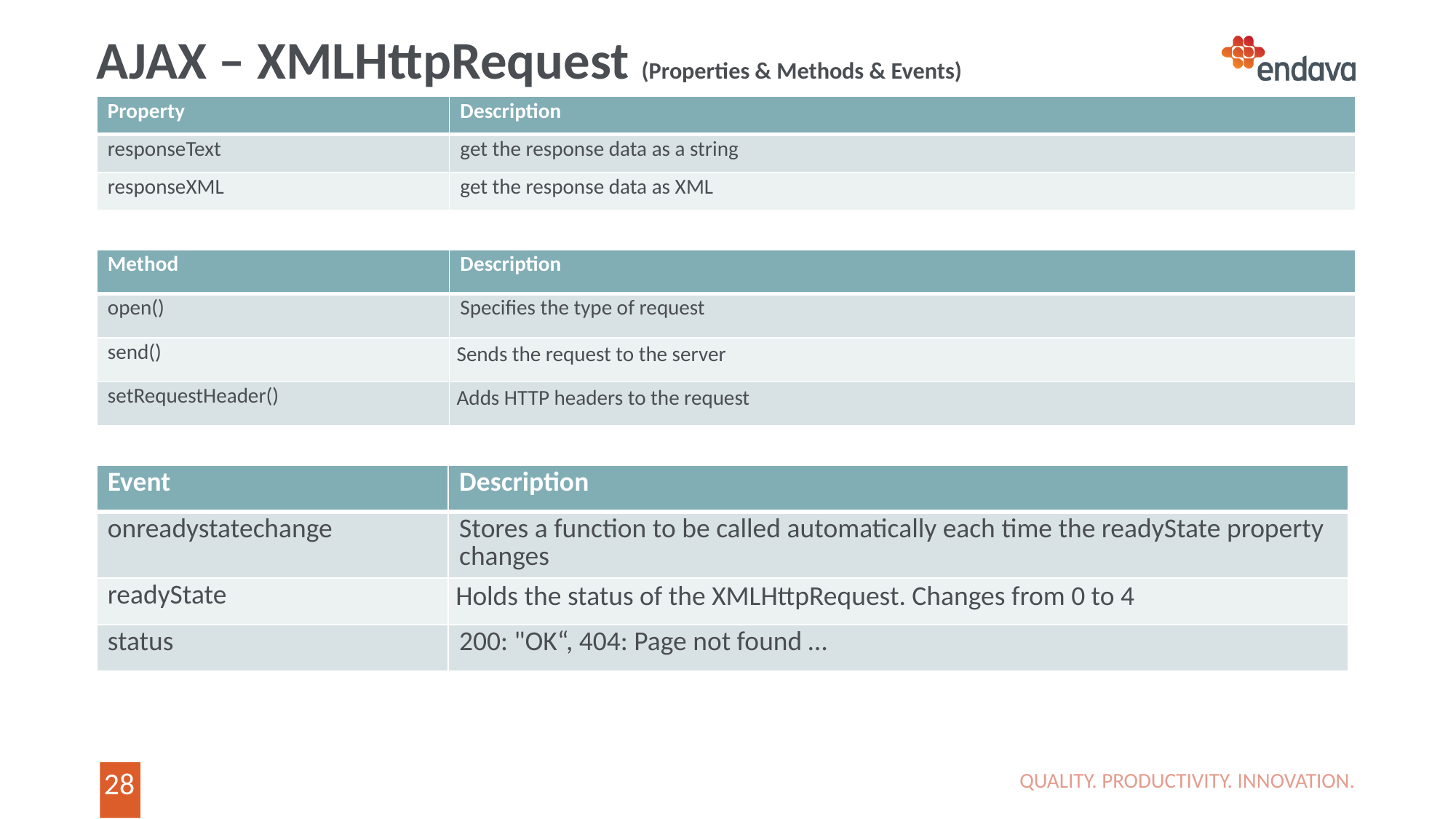

# AJAX – XMLHttpRequest (Properties & Methods & Events)
| Property | Description |
| --- | --- |
| responseText | get the response data as a string |
| responseXML | get the response data as XML |
| Method | Description |
| --- | --- |
| open() | Specifies the type of request |
| send() | Sends the request to the server |
| setRequestHeader() | Adds HTTP headers to the request |
| Event | Description |
| --- | --- |
| onreadystatechange | Stores a function to be called automatically each time the readyState property changes |
| readyState | Holds the status of the XMLHttpRequest. Changes from 0 to 4 |
| status | 200: "OK“, 404: Page not found … |
QUALITY. PRODUCTIVITY. INNOVATION.